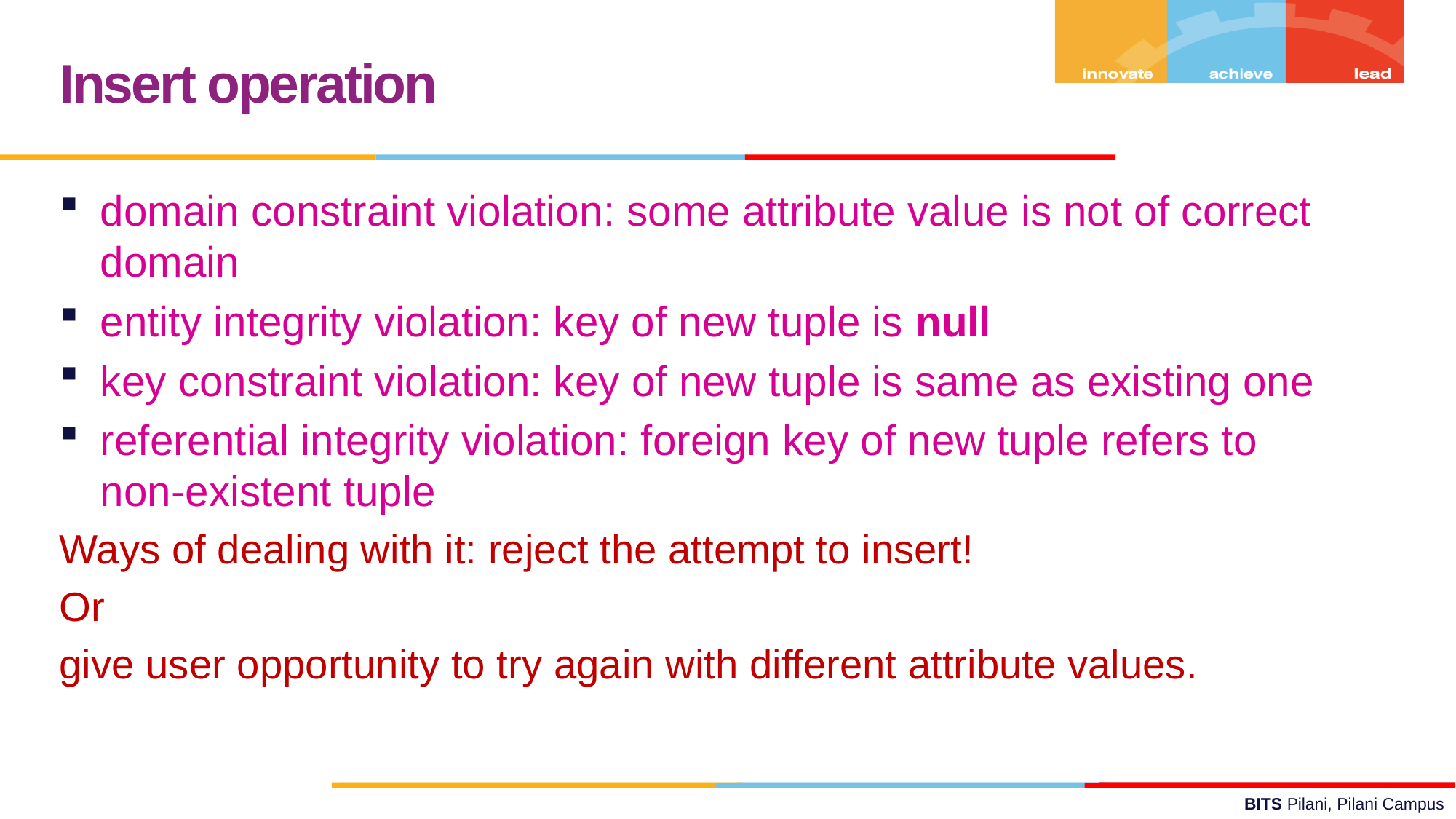

Insert operation
domain constraint violation: some attribute value is not of correct domain
entity integrity violation: key of new tuple is null
key constraint violation: key of new tuple is same as existing one
referential integrity violation: foreign key of new tuple refers to non-existent tuple
Ways of dealing with it: reject the attempt to insert!
Or
give user opportunity to try again with different attribute values.